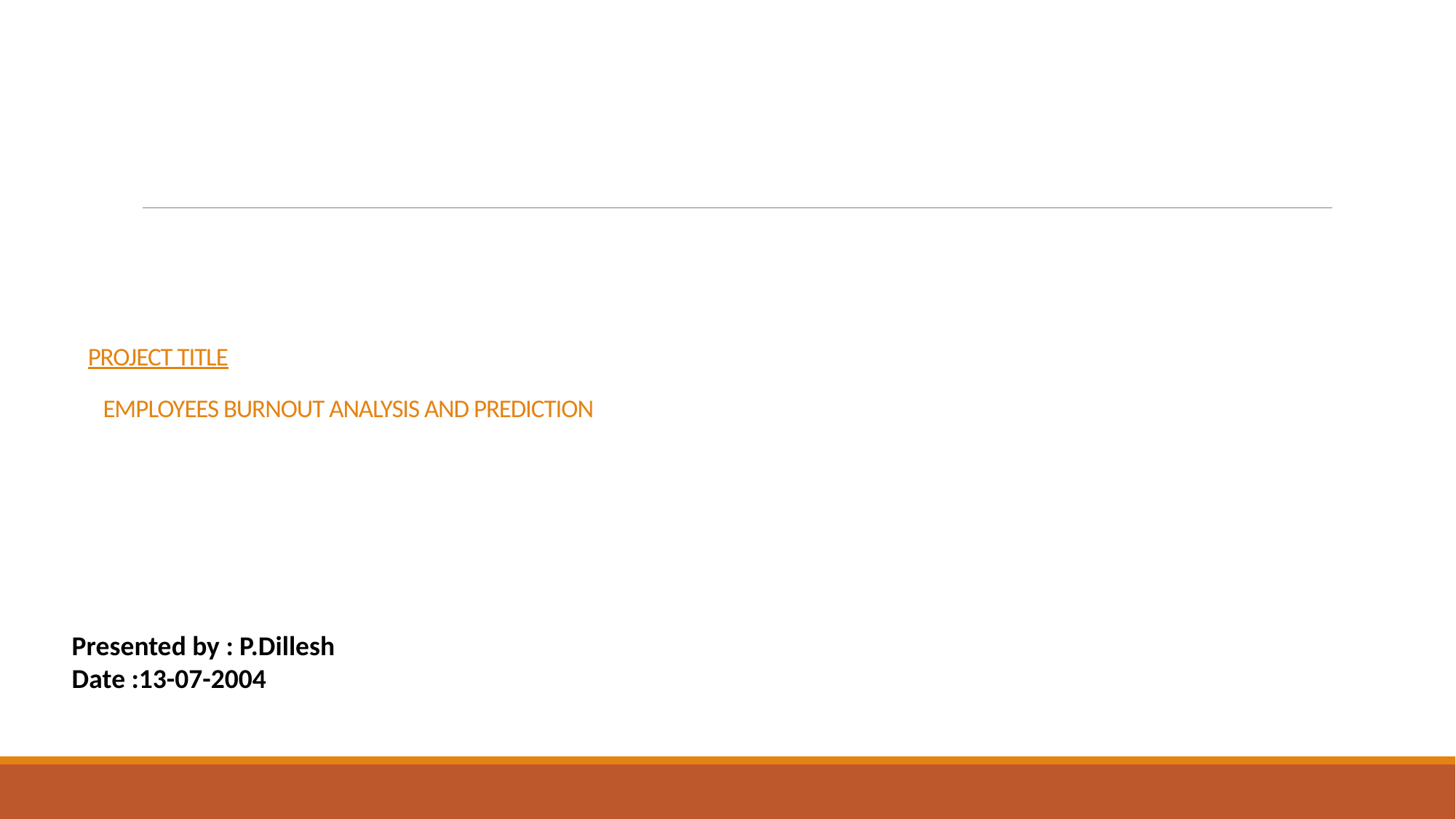

# PROJECT TITLE EMPLOYEES BURNOUT ANALYSIS AND PREDICTION
Presented by : P.Dillesh
Date :13-07-2004